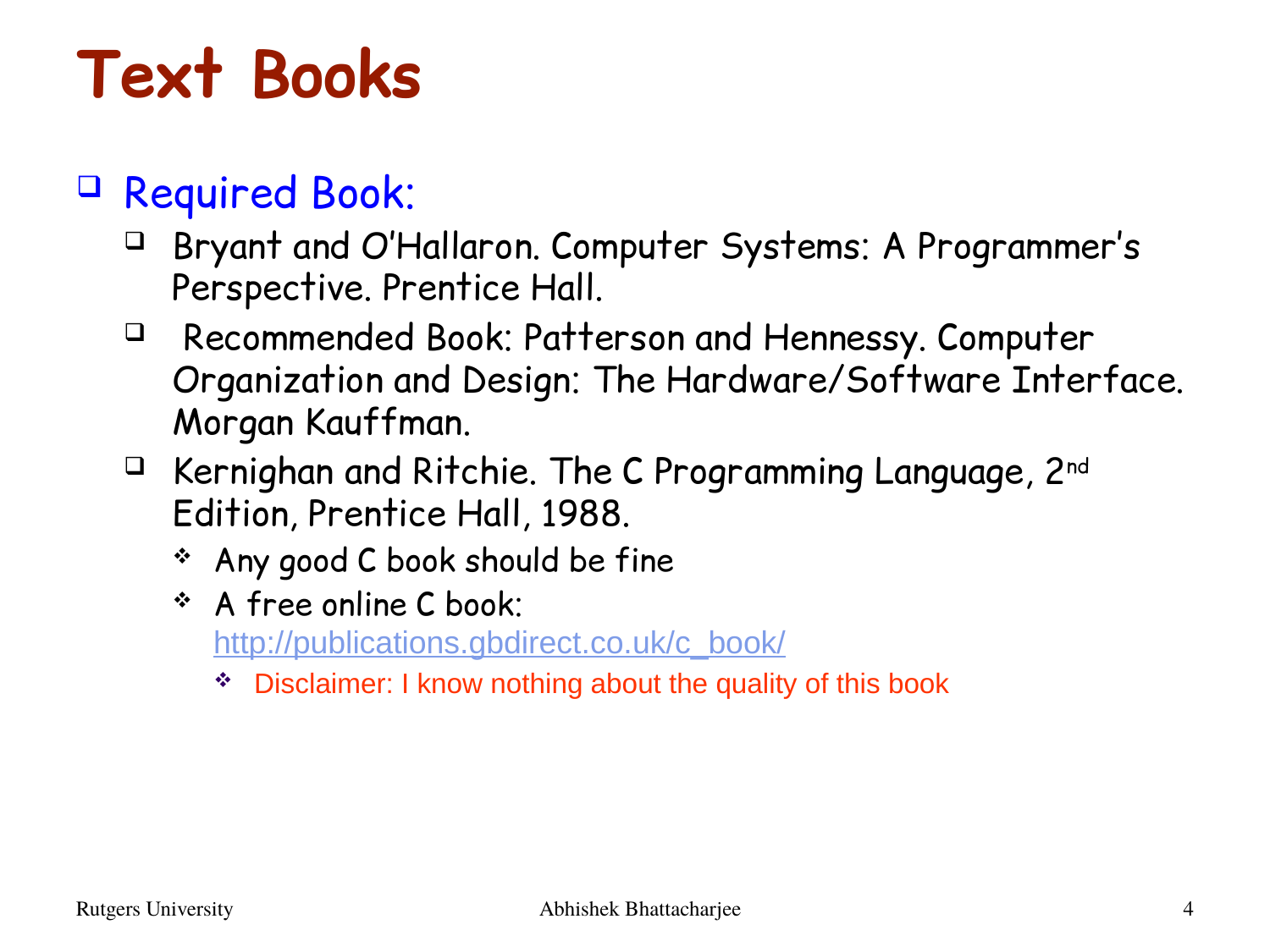

# Text Books
Required Book:
Bryant and O’Hallaron. Computer Systems: A Programmer’s Perspective. Prentice Hall.
 Recommended Book: Patterson and Hennessy. Computer Organization and Design: The Hardware/Software Interface. Morgan Kauffman.
Kernighan and Ritchie. The C Programming Language, 2nd Edition, Prentice Hall, 1988.
Any good C book should be fine
A free online C book:
http://publications.gbdirect.co.uk/c_book/
Disclaimer: I know nothing about the quality of this book